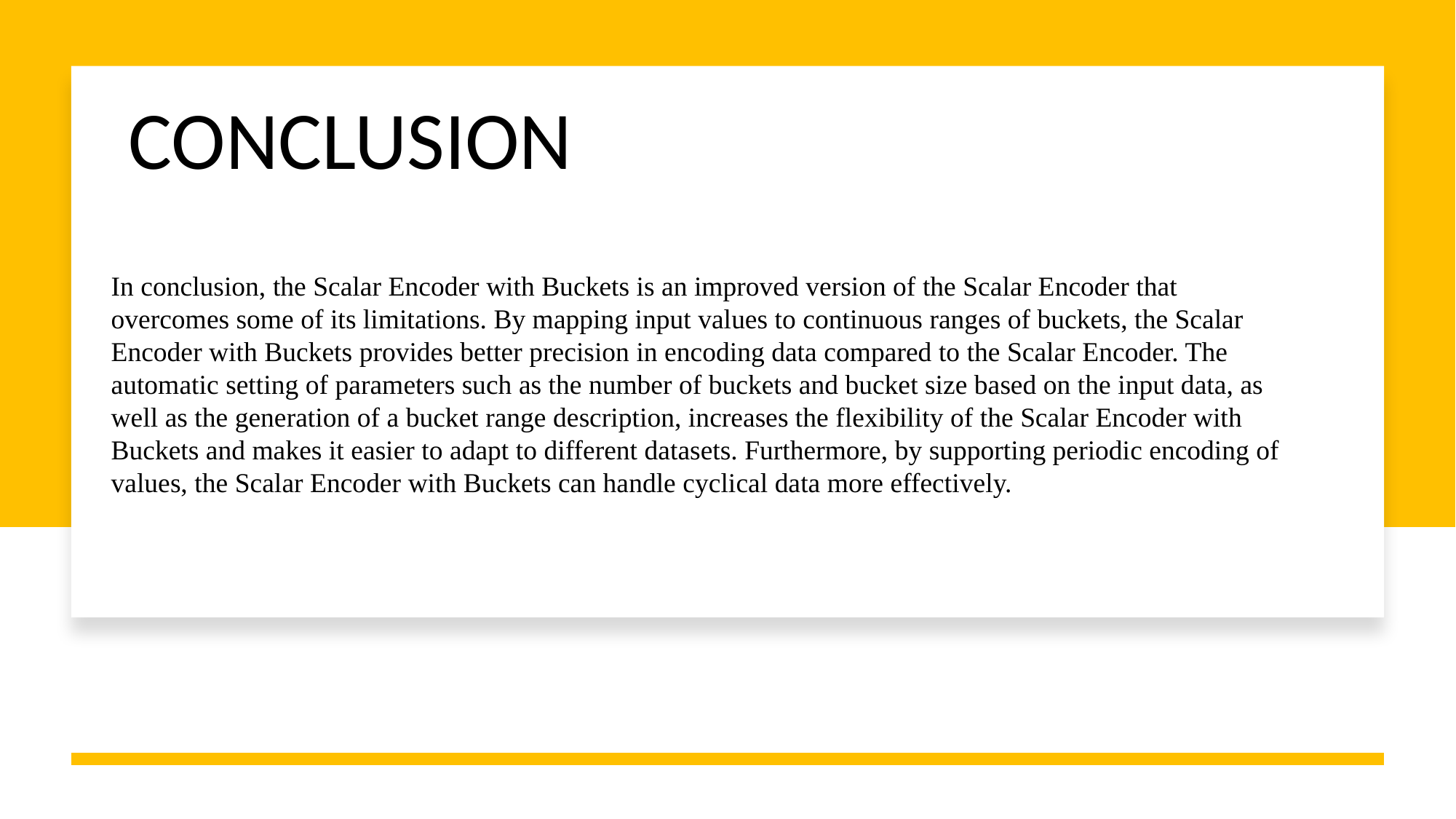

# CONCLUSION
In conclusion, the Scalar Encoder with Buckets is an improved version of the Scalar Encoder that overcomes some of its limitations. By mapping input values to continuous ranges of buckets, the Scalar Encoder with Buckets provides better precision in encoding data compared to the Scalar Encoder. The automatic setting of parameters such as the number of buckets and bucket size based on the input data, as well as the generation of a bucket range description, increases the flexibility of the Scalar Encoder with Buckets and makes it easier to adapt to different datasets. Furthermore, by supporting periodic encoding of values, the Scalar Encoder with Buckets can handle cyclical data more effectively.